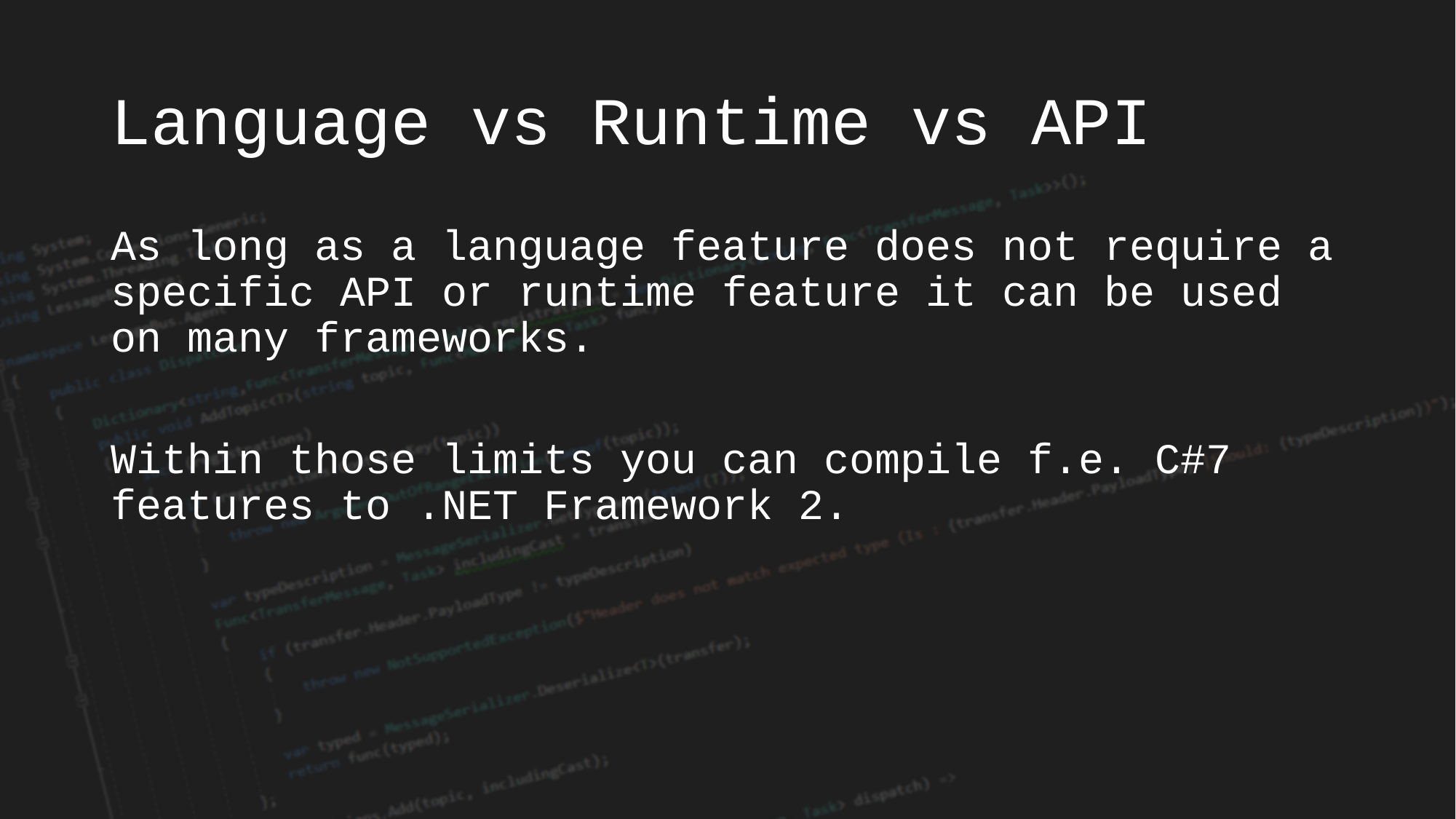

# Language vs Runtime vs API
As long as a language feature does not require a specific API or runtime feature it can be used on many frameworks.

Within those limits you can compile f.e. C#7 features to .NET Framework 2.